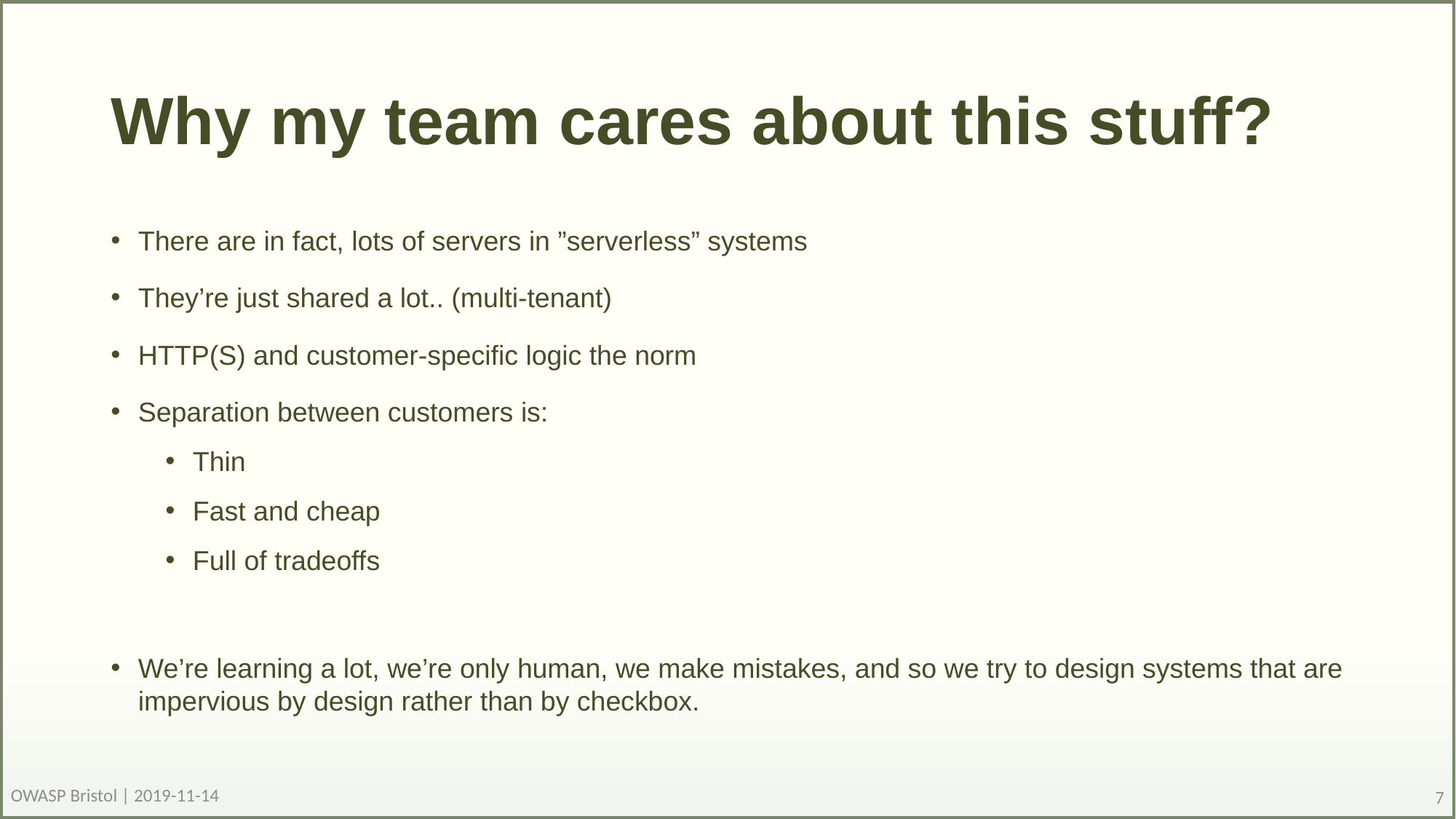

# Why my team cares about this stuff?
There are in fact, lots of servers in ”serverless” systems
They’re just shared a lot.. (multi-tenant)
HTTP(S) and customer-specific logic the norm
Separation between customers is:
Thin
Fast and cheap
Full of tradeoffs

We’re learning a lot, we’re only human, we make mistakes, and so we try to design systems that are impervious by design rather than by checkbox.
OWASP Bristol | 2019-11-14
7